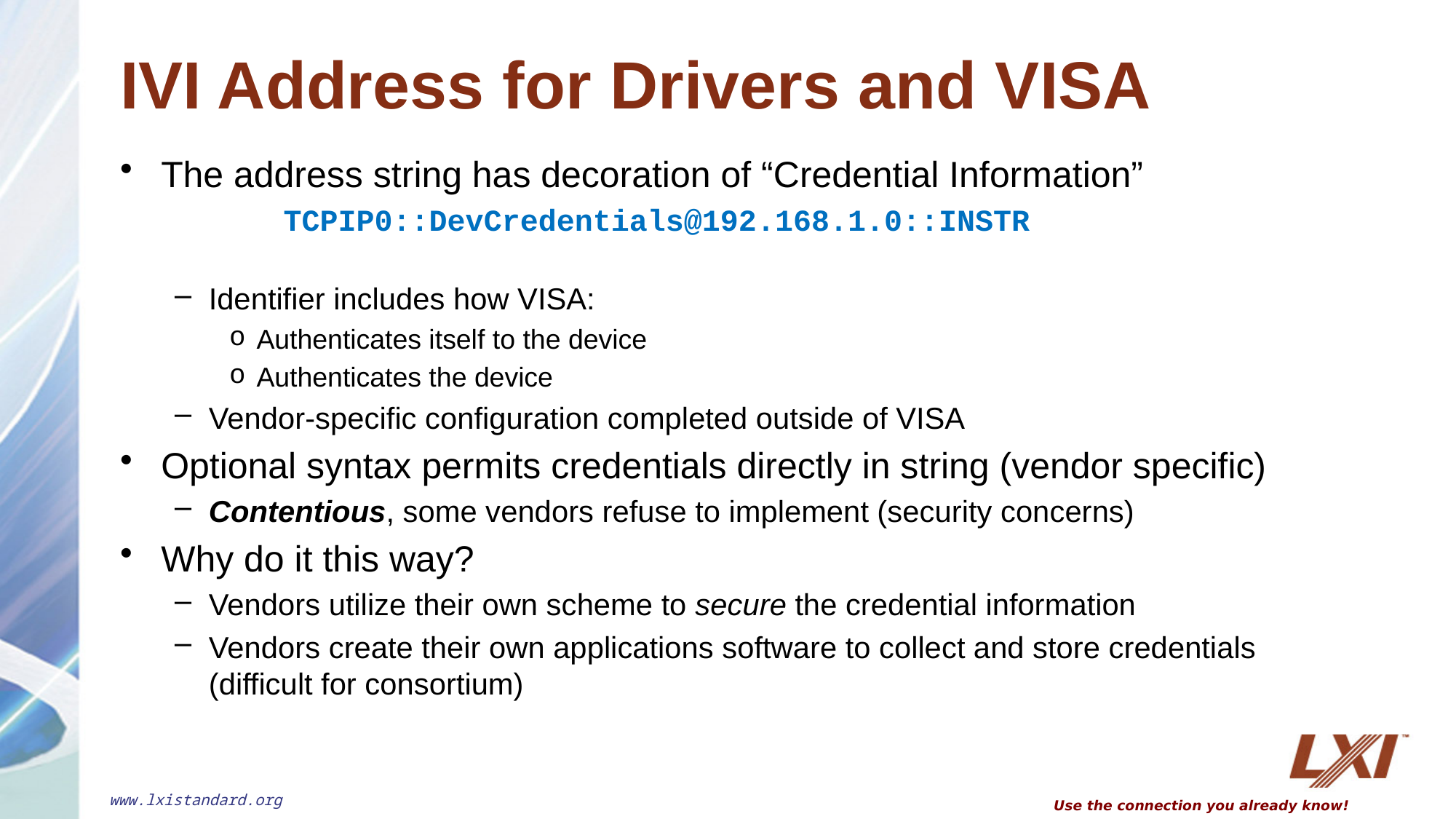

# IVI Address for Drivers and VISA
The address string has decoration of “Credential Information”
             TCPIP0::DevCredentials@192.168.1.0::INSTR
Identifier includes how VISA:
Authenticates itself to the device
Authenticates the device
Vendor-specific configuration completed outside of VISA
Optional syntax permits credentials directly in string (vendor specific)
Contentious, some vendors refuse to implement (security concerns)
Why do it this way?
Vendors utilize their own scheme to secure the credential information
Vendors create their own applications software to collect and store credentials (difficult for consortium)